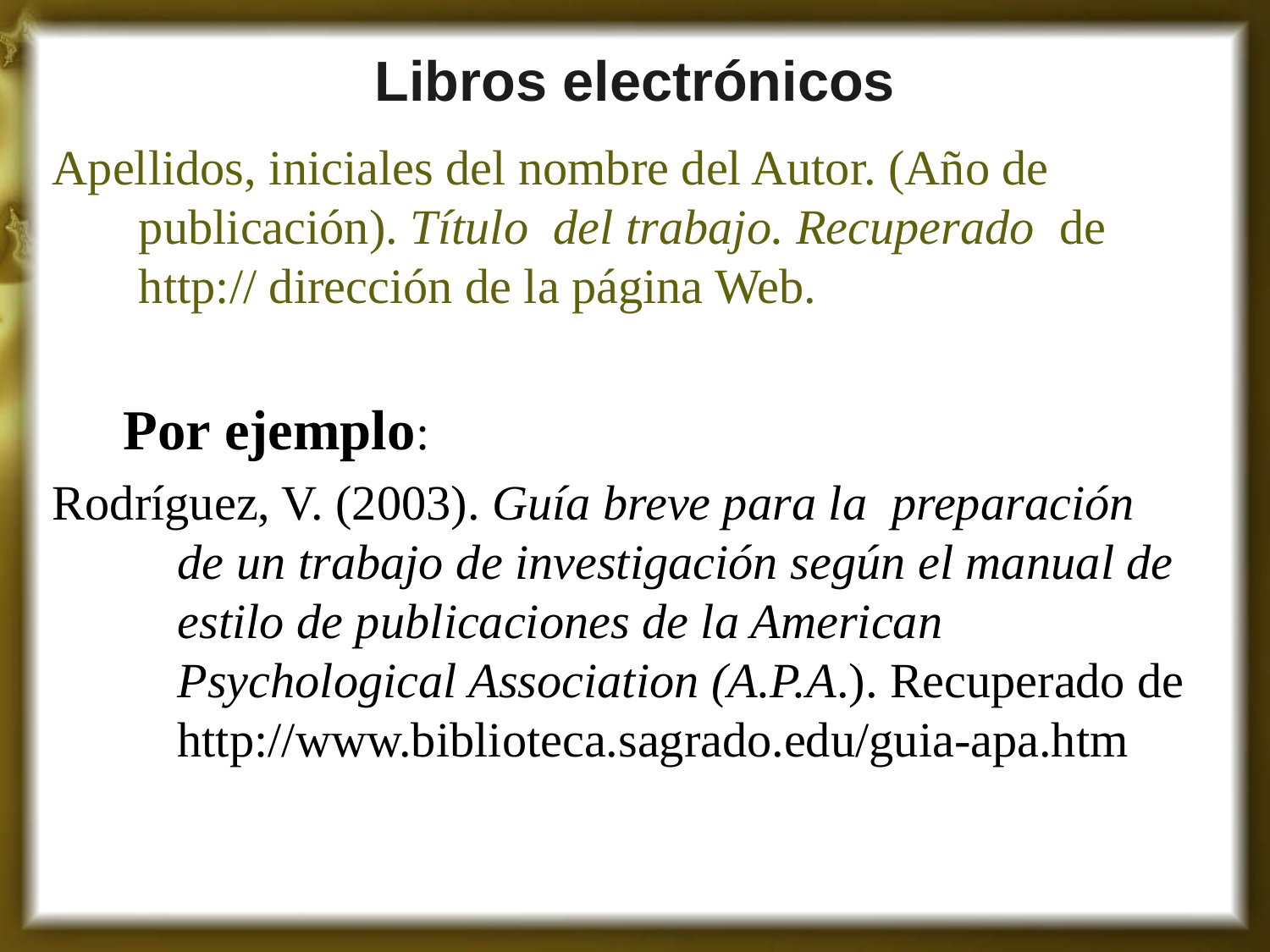

# Libros electrónicos
Apellidos, iniciales del nombre del Autor. (Año de publicación). Título  del trabajo. Recuperado  de http:// dirección de la página Web.

     Por ejemplo:
Rodríguez, V. (2003). Guía breve para la  preparación 	de un trabajo de investigación según el manual de 	estilo de publicaciones de la American 	Psychological Association (A.P.A.). Recuperado de http://www.biblioteca.sagrado.edu/guia-apa.htm